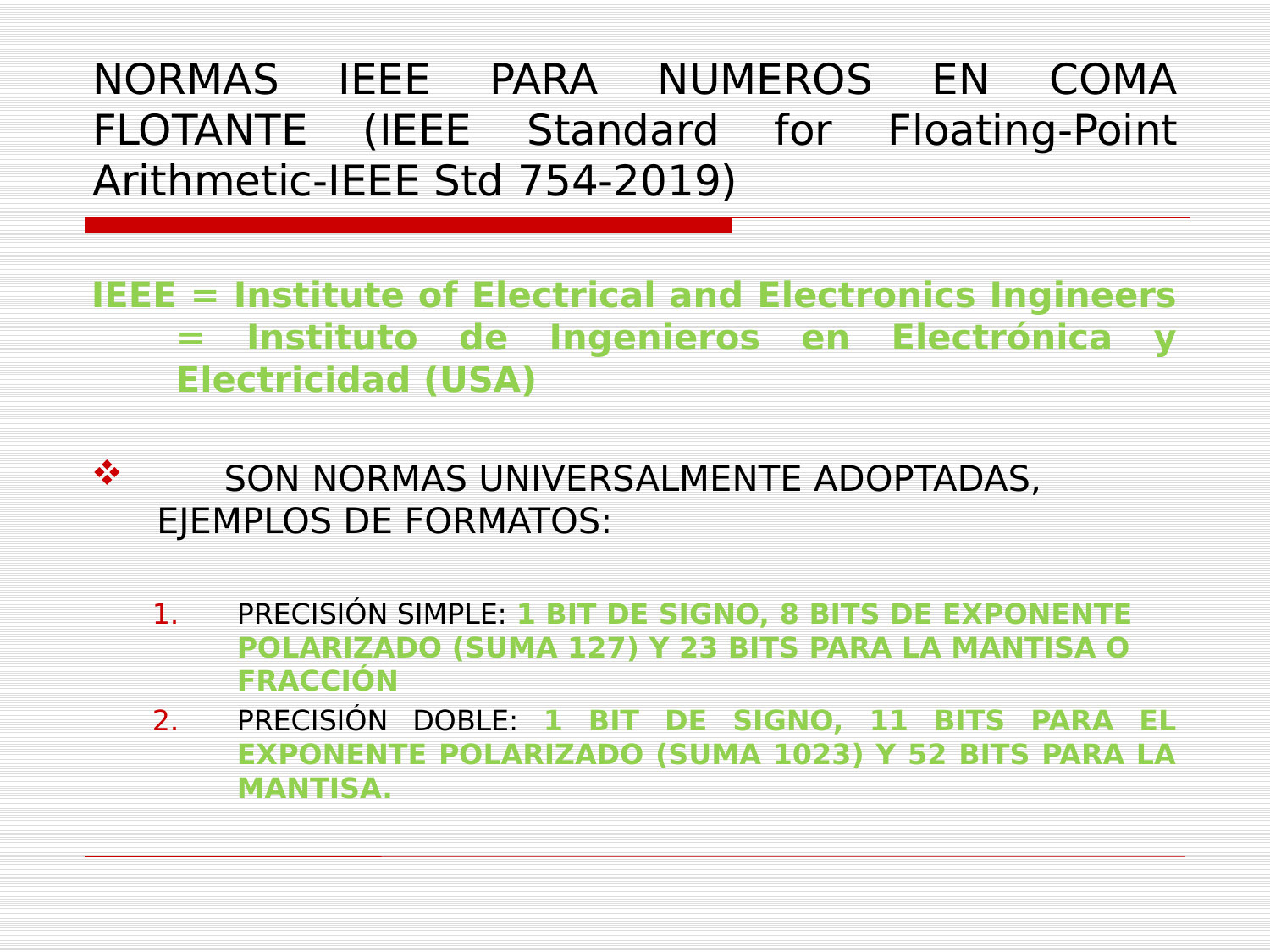

# NORMAS IEEE PARA NUMEROS EN COMA FLOTANTE (IEEE Standard for Floating-Point Arithmetic-IEEE Std 754-2019)
IEEE = Institute of Electrical and Electronics Ingineers = Instituto de Ingenieros en Electrónica y Electricidad (USA)

      SON NORMAS UNIVERSALMENTE ADOPTADAS, EJEMPLOS DE FORMATOS:

PRECISIÓN SIMPLE: 1 BIT DE SIGNO, 8 BITS DE EXPONENTE POLARIZADO (SUMA 127) Y 23 BITS PARA LA MANTISA O FRACCIÓN
PRECISIÓN DOBLE: 1 BIT DE SIGNO, 11 BITS PARA EL EXPONENTE POLARIZADO (SUMA 1023) Y 52 BITS PARA LA MANTISA.